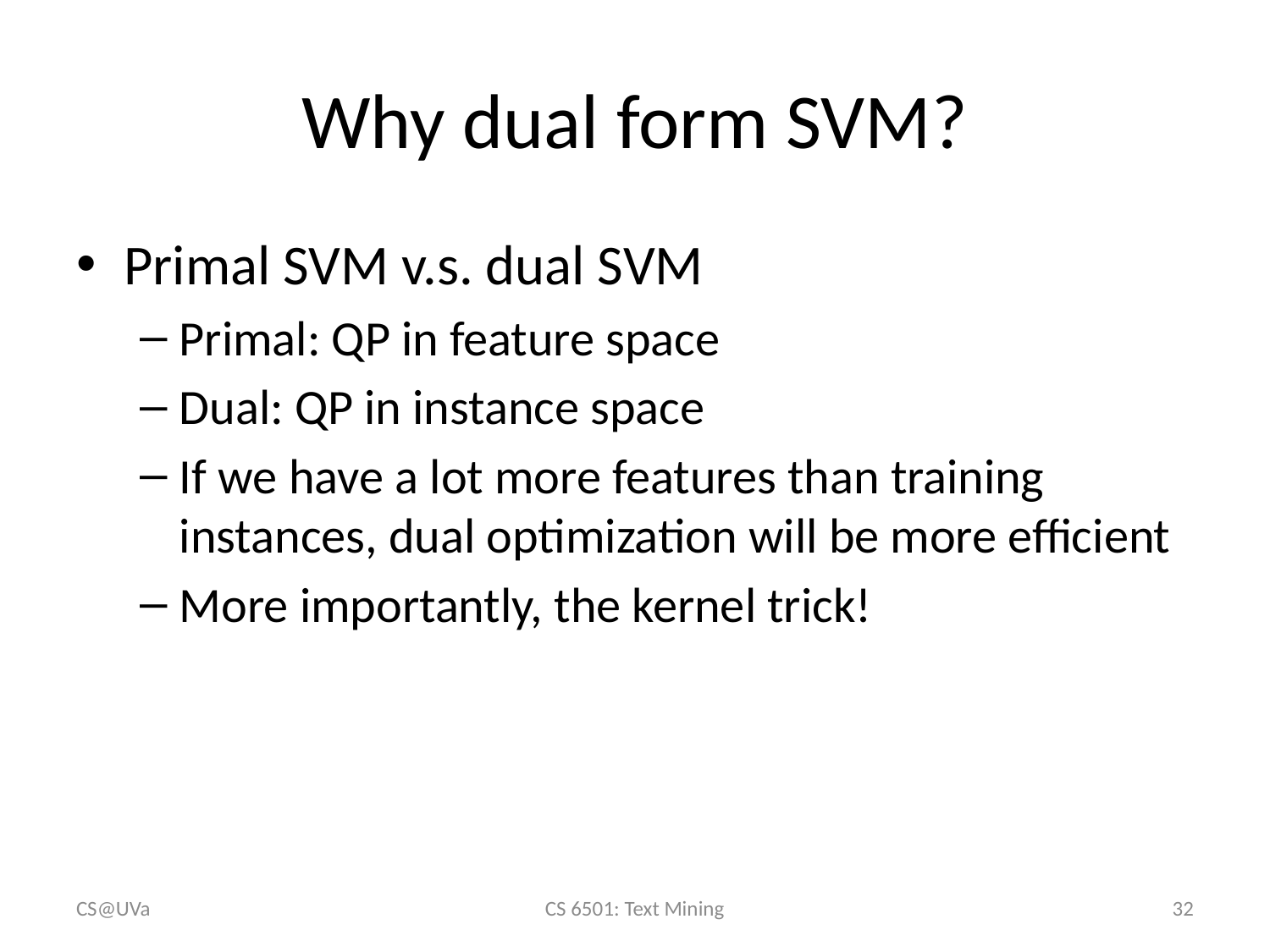

# Why dual form SVM?
Primal SVM v.s. dual SVM
Primal: QP in feature space
Dual: QP in instance space
If we have a lot more features than training instances, dual optimization will be more efficient
More importantly, the kernel trick!

CS@UVa
CS 6501: Text Mining
32